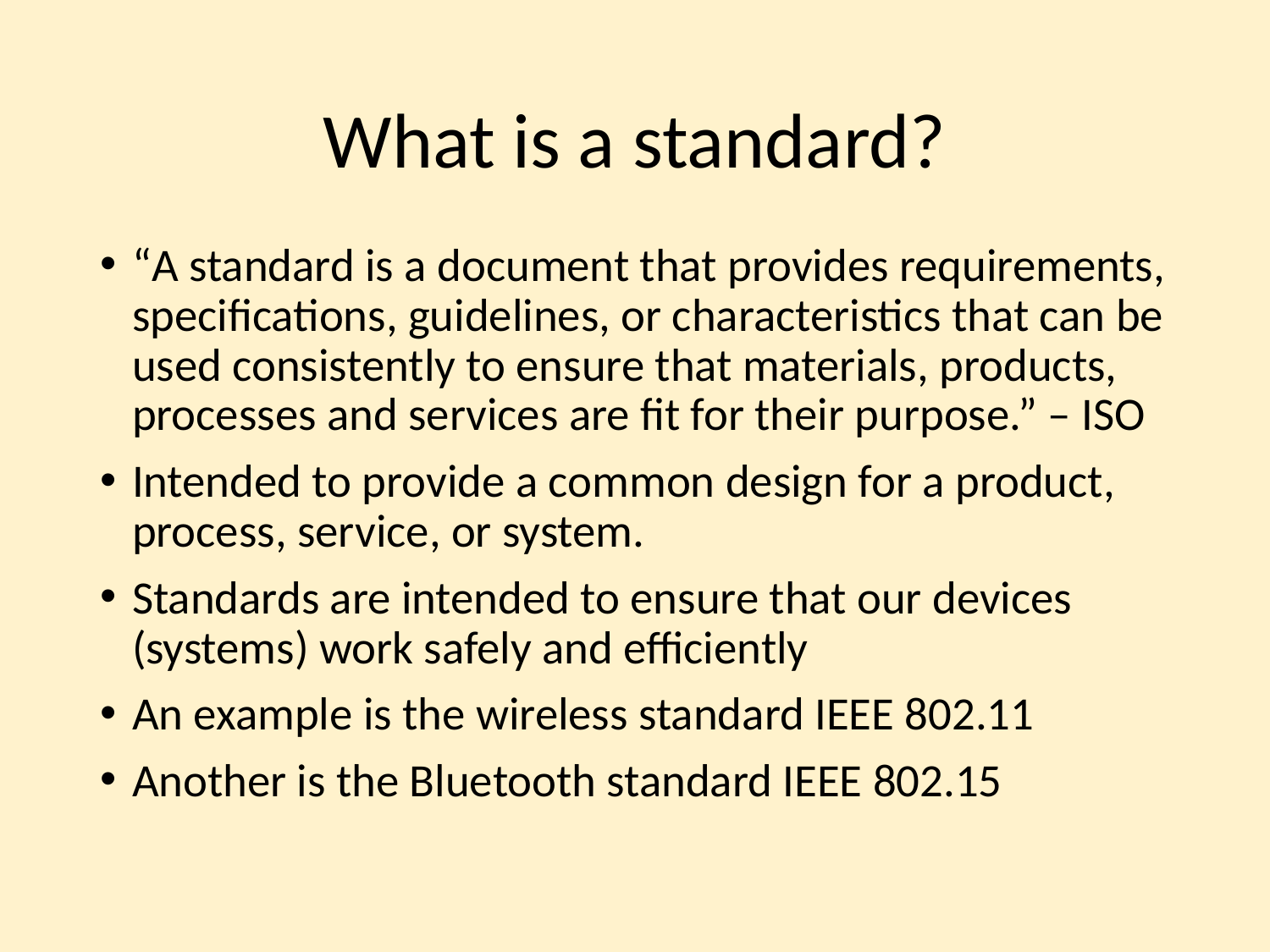

# What is a standard?
“A standard is a document that provides requirements, specifications, guidelines, or characteristics that can be used consistently to ensure that materials, products, processes and services are fit for their purpose.” – ISO
Intended to provide a common design for a product, process, service, or system.
Standards are intended to ensure that our devices (systems) work safely and efficiently
An example is the wireless standard IEEE 802.11
Another is the Bluetooth standard IEEE 802.15